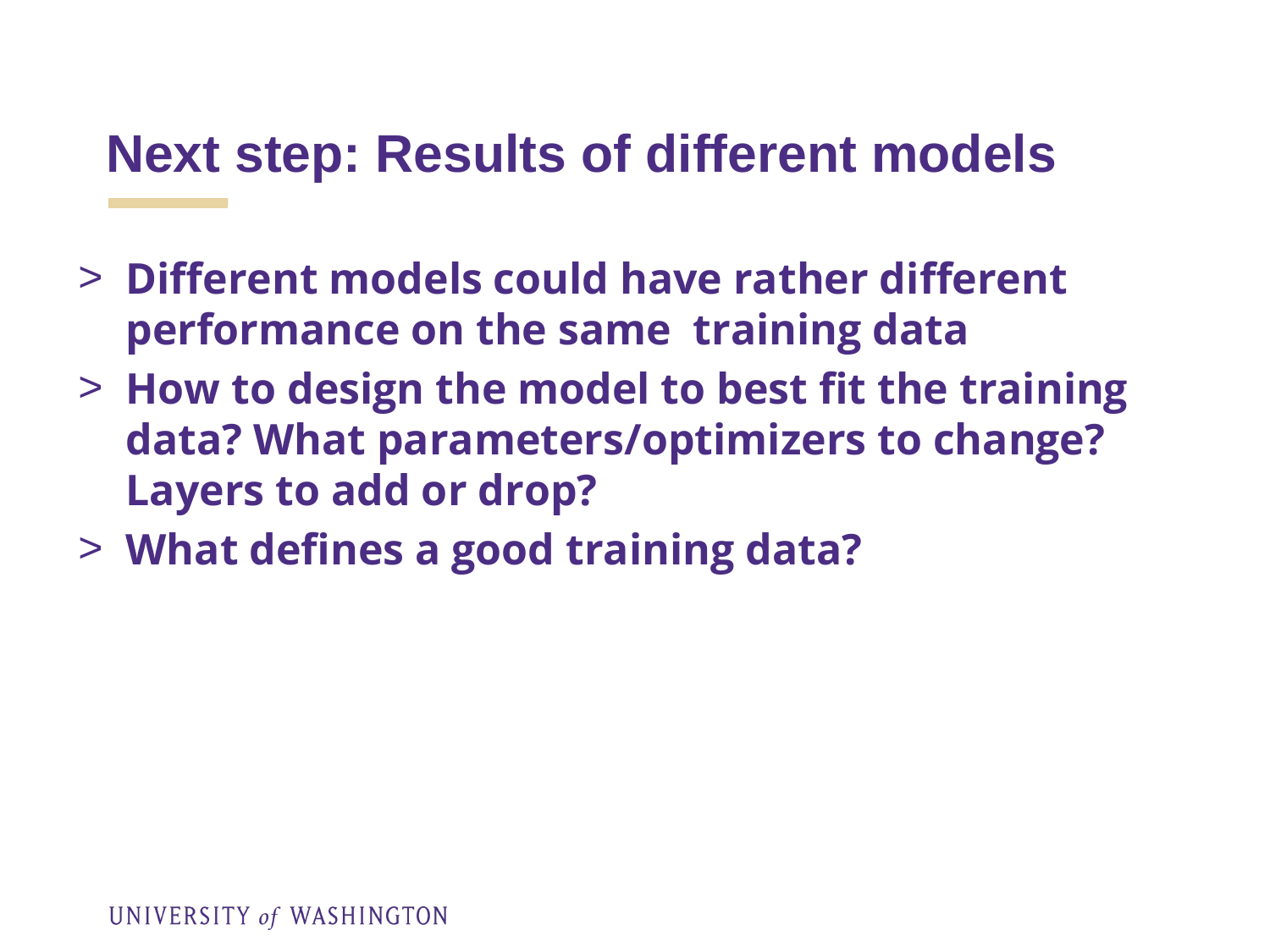

# Next step: Results of different models
Different models could have rather different performance on the same  training data
How to design the model to best fit the training data? What parameters/optimizers to change? Layers to add or drop?
What defines a good training data?